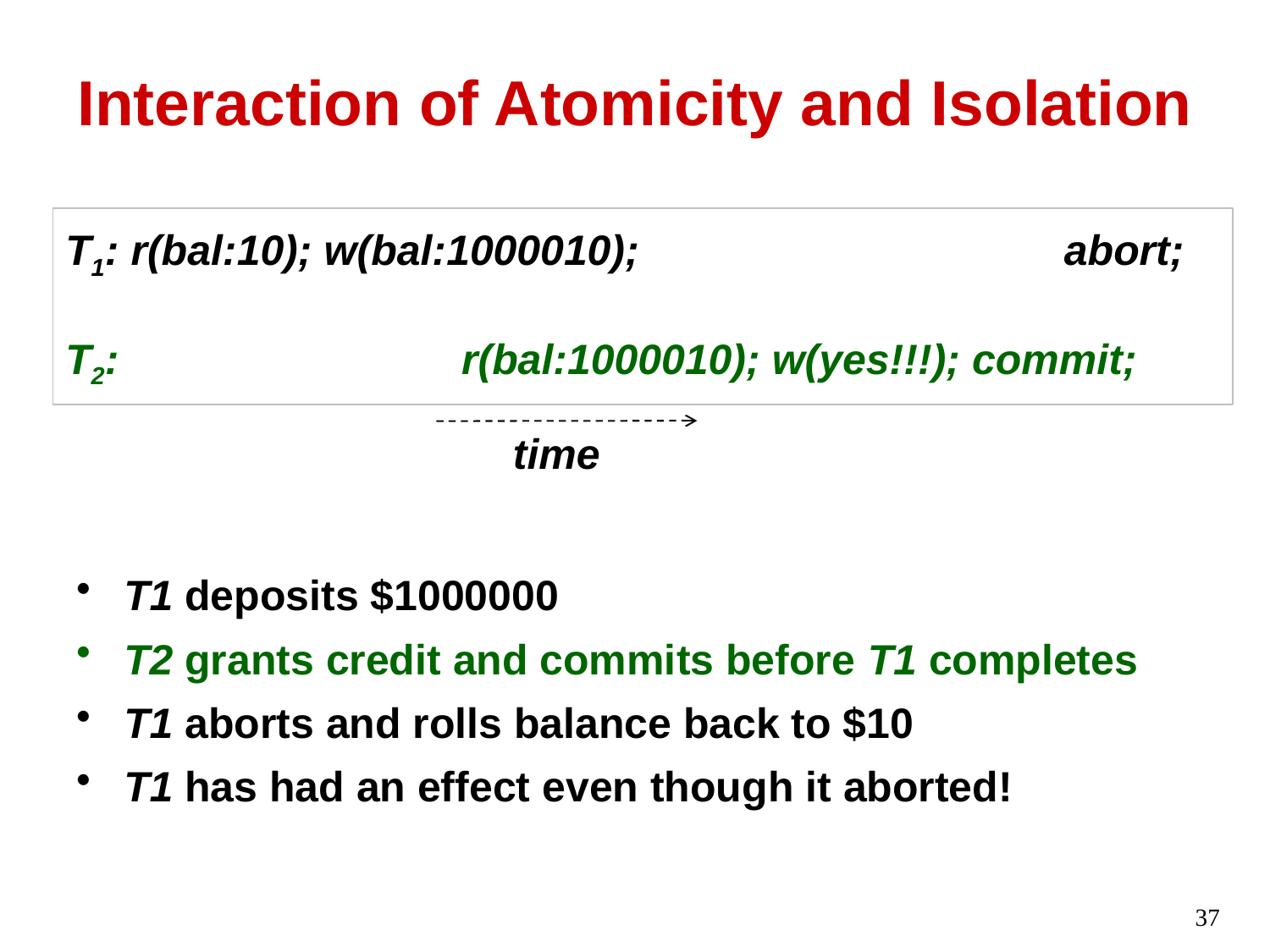

# Interaction of Atomicity and Isolation
T1: r(bal:10); w(bal:1000010);                                    abort;

T2:                             r(bal:1000010); w(yes!!!); commit;
time
T1 deposits $1000000
T2 grants credit and commits before T1 completes
T1 aborts and rolls balance back to $10
T1 has had an effect even though it aborted!
37